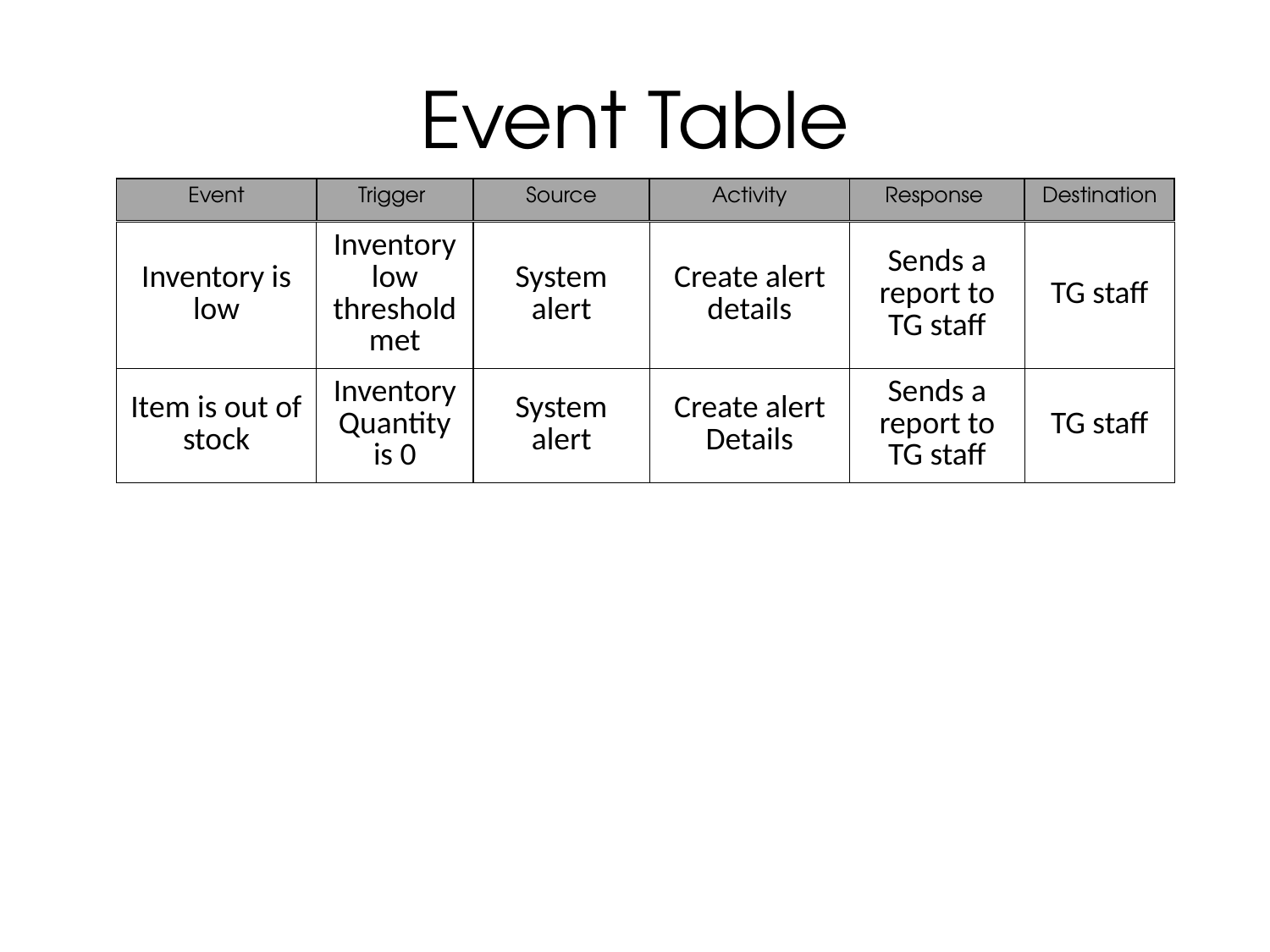

# Event Table
| Event | Trigger | Source | Activity | Response | Destination |
| --- | --- | --- | --- | --- | --- |

| Inventory is low | Inventory low threshold met | System alert | Create alert details | Sends a report to TG staff | TG staff |
| --- | --- | --- | --- | --- | --- |
| Item is out of stock | Inventory Quantity is 0 | System alert | Create alert Details | Sends a report to TG staff | TG staff |